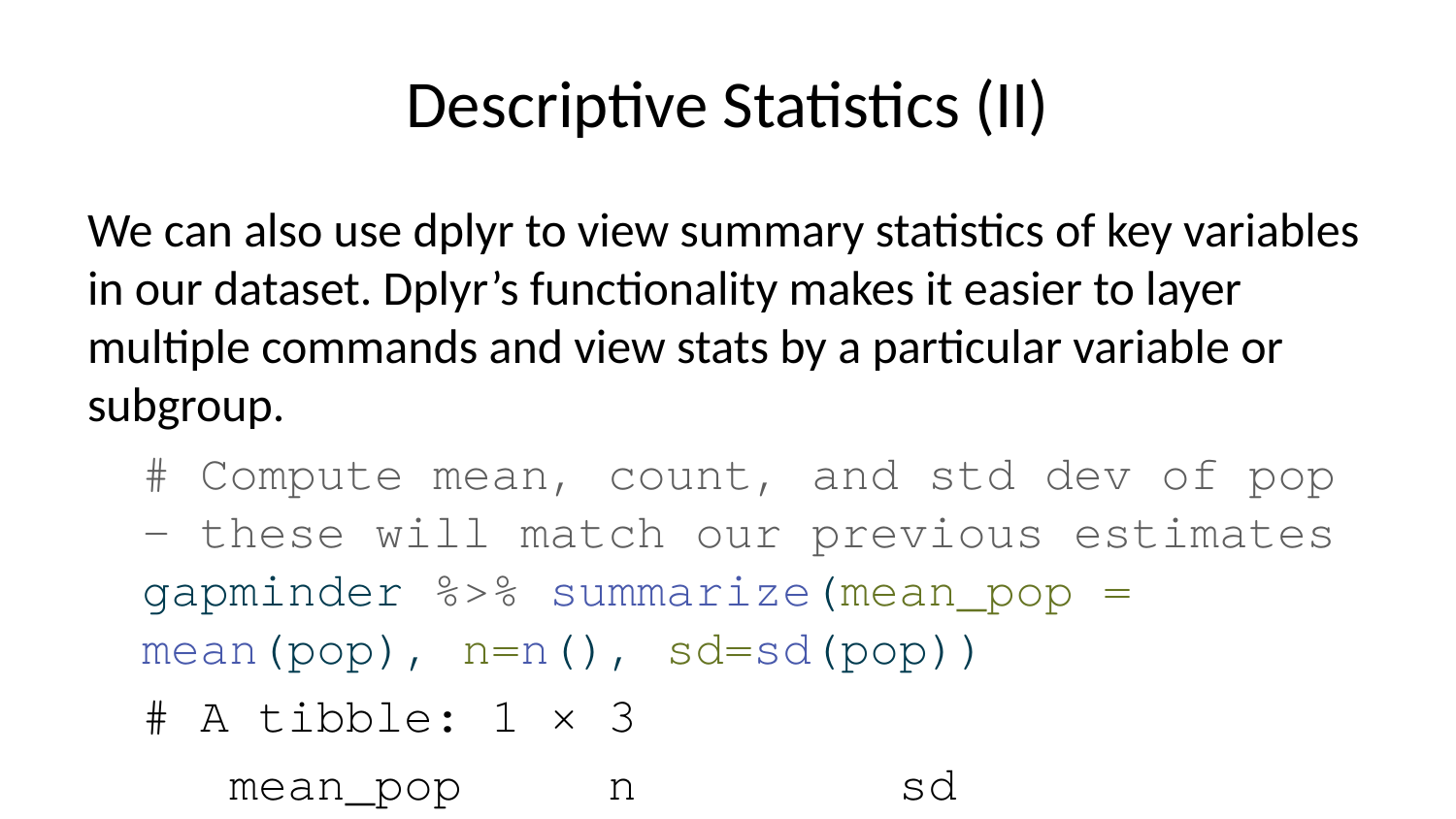

# Descriptive Statistics (II)
We can also use dplyr to view summary statistics of key variables in our dataset. Dplyr’s functionality makes it easier to layer multiple commands and view stats by a particular variable or subgroup.
# Compute mean, count, and std dev of pop - these will match our previous estimates gapminder %>% summarize(mean_pop = mean(pop), n=n(), sd=sd(pop))
# A tibble: 1 × 3
   mean_pop     n         sd
      <dbl> <int>      <dbl>
1 29601212.  1704 106157897.
# Compute mean pop by country gapminder %>% group_by(country) %>% summarize(mean_pop = mean(pop))
# A tibble: 142 × 2
   country      mean_pop
   <fct>           <dbl>
 1 Afghanistan 15823715.
 2 Albania      2580249.
 3 Algeria     19875406.
 4 Angola       7309390.
 5 Argentina   28602240.
 6 Australia   14649312.
 7 Austria      7583298.
 8 Bahrain       373913.
 9 Bangladesh  90755395.
10 Belgium      9725119.
# ℹ 132 more rows